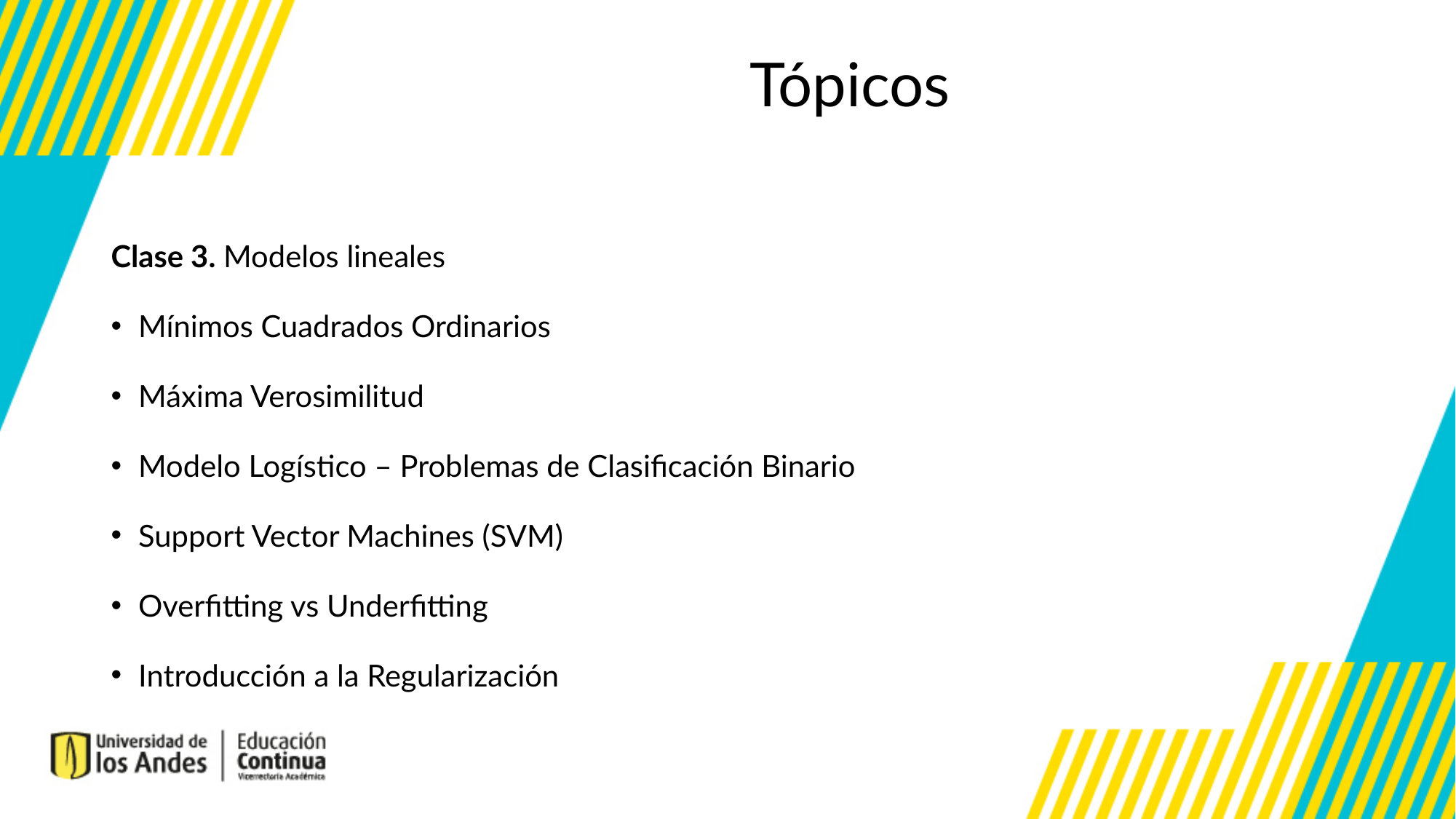

Tópicos
Clase 3. Modelos lineales
Mínimos Cuadrados Ordinarios
Máxima Verosimilitud
Modelo Logístico – Problemas de Clasificación Binario
Support Vector Machines (SVM)
Overfitting vs Underfitting
Introducción a la Regularización